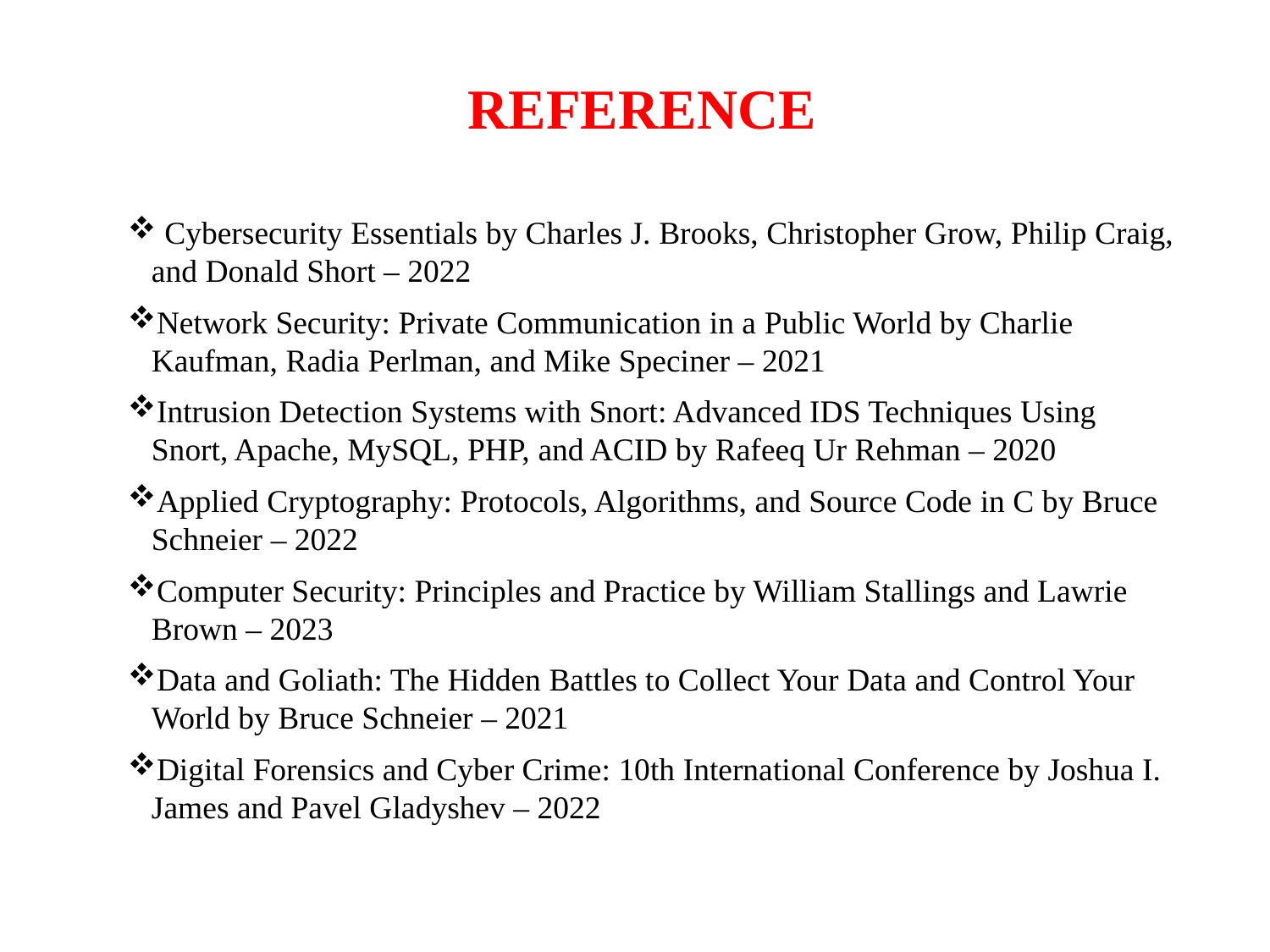

# REFERENCE
 Cybersecurity Essentials by Charles J. Brooks, Christopher Grow, Philip Craig, and Donald Short – 2022
Network Security: Private Communication in a Public World by Charlie Kaufman, Radia Perlman, and Mike Speciner – 2021
Intrusion Detection Systems with Snort: Advanced IDS Techniques Using Snort, Apache, MySQL, PHP, and ACID by Rafeeq Ur Rehman – 2020
Applied Cryptography: Protocols, Algorithms, and Source Code in C by Bruce Schneier – 2022
Computer Security: Principles and Practice by William Stallings and Lawrie Brown – 2023
Data and Goliath: The Hidden Battles to Collect Your Data and Control Your World by Bruce Schneier – 2021
Digital Forensics and Cyber Crime: 10th International Conference by Joshua I. James and Pavel Gladyshev – 2022